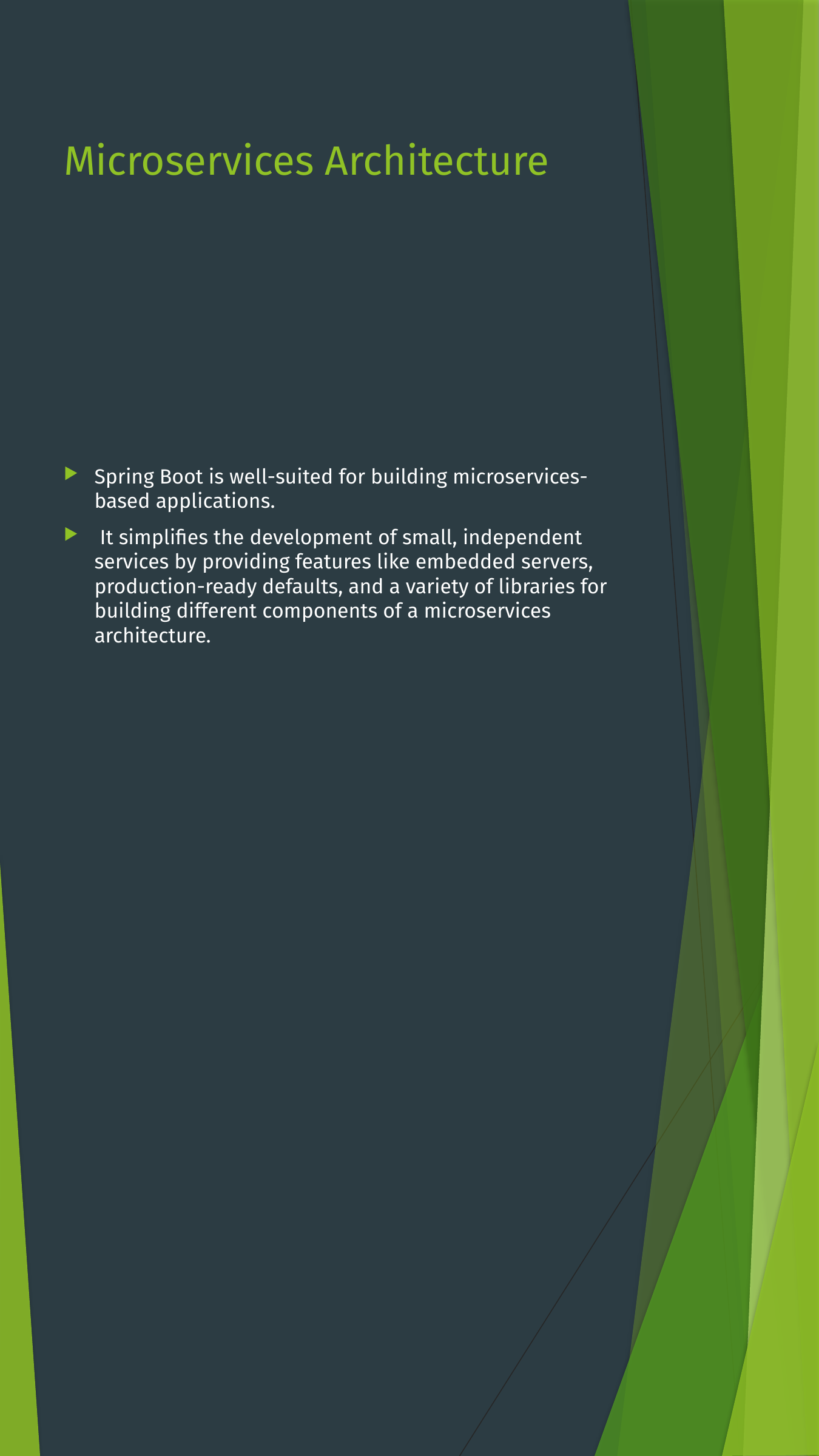

# Microservices Architecture
Spring Boot is well-suited for building microservices-based applications.
 It simplifies the development of small, independent services by providing features like embedded servers, production-ready defaults, and a variety of libraries for building different components of a microservices architecture.